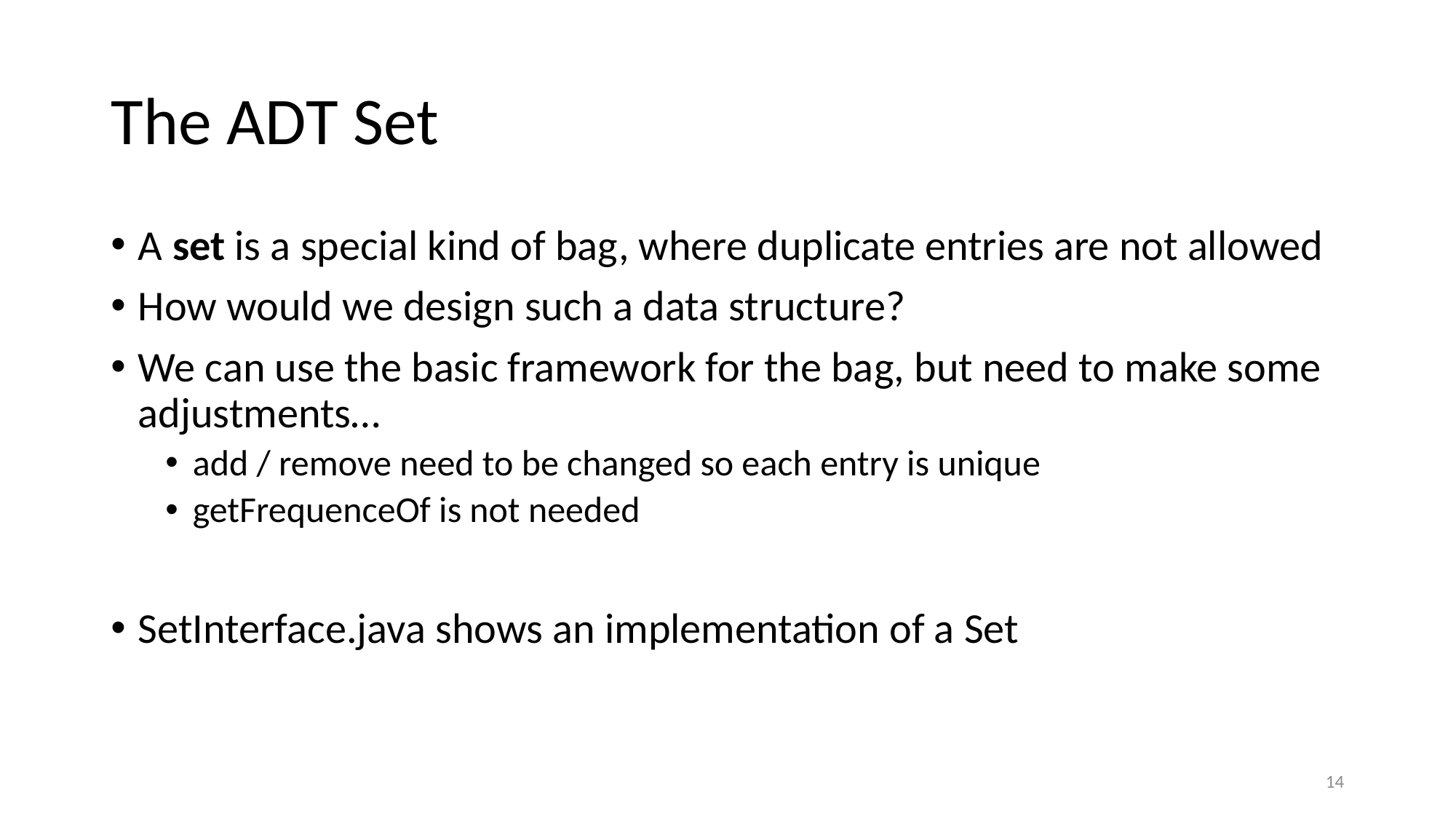

# The ADT Set
A set is a special kind of bag, where duplicate entries are not allowed
How would we design such a data structure?
We can use the basic framework for the bag, but need to make some adjustments…
add / remove need to be changed so each entry is unique
getFrequenceOf is not needed

SetInterface.java shows an implementation of a Set

14